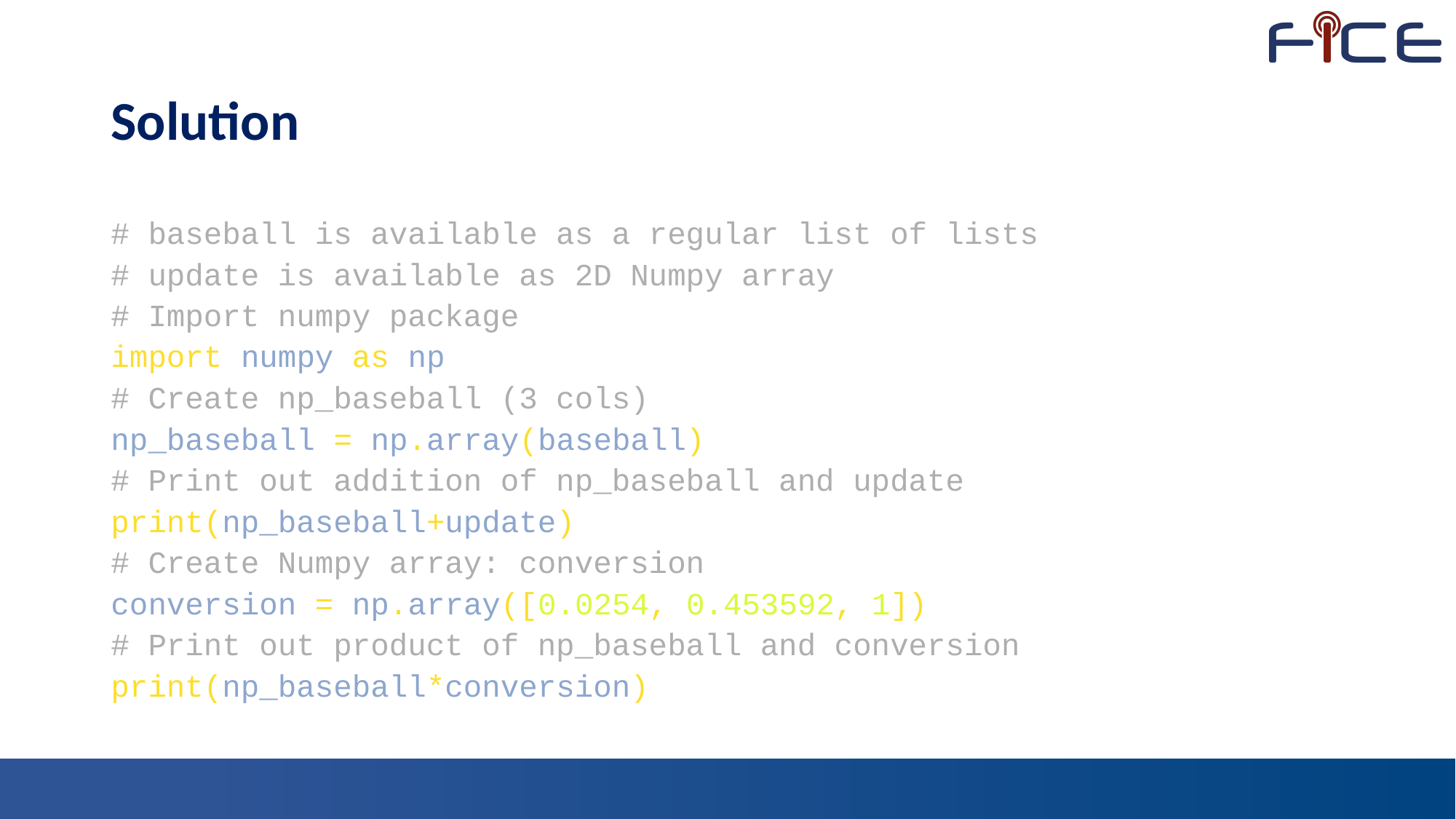

# Solution
# baseball is available as a regular list of lists
# update is available as 2D Numpy array
# Import numpy package
import numpy as np
# Create np_baseball (3 cols)
np_baseball = np.array(baseball)
# Print out addition of np_baseball and update
print(np_baseball+update)
# Create Numpy array: conversion
conversion = np.array([0.0254, 0.453592, 1])
# Print out product of np_baseball and conversion
print(np_baseball*conversion)